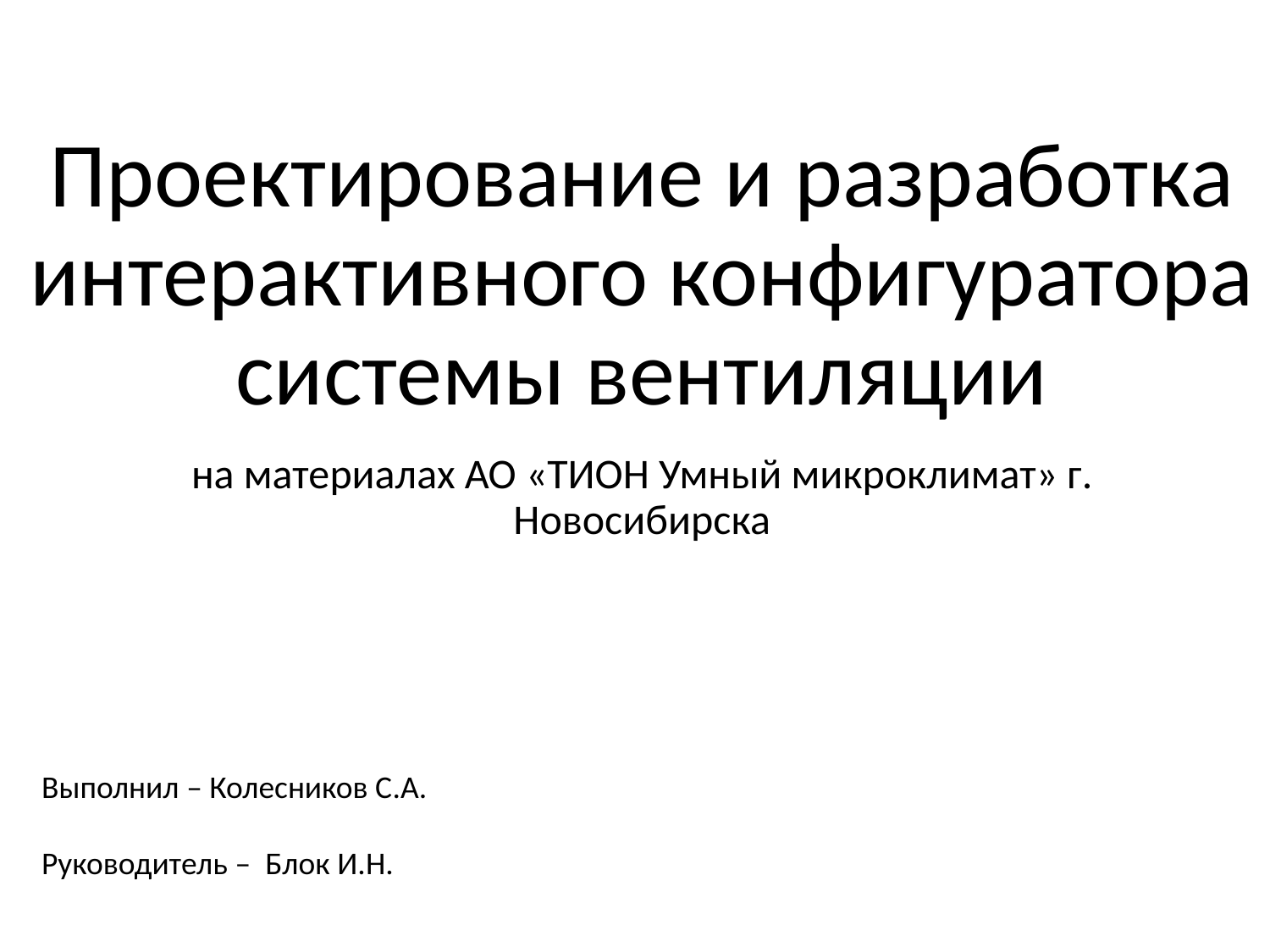

# Проектирование и разработка интерактивного конфигуратора системы вентиляции
на материалах АО «ТИОН Умный микроклимат» г. Новосибирска
Выполнил – Колесников С.А.
Руководитель –  Блок И.Н.